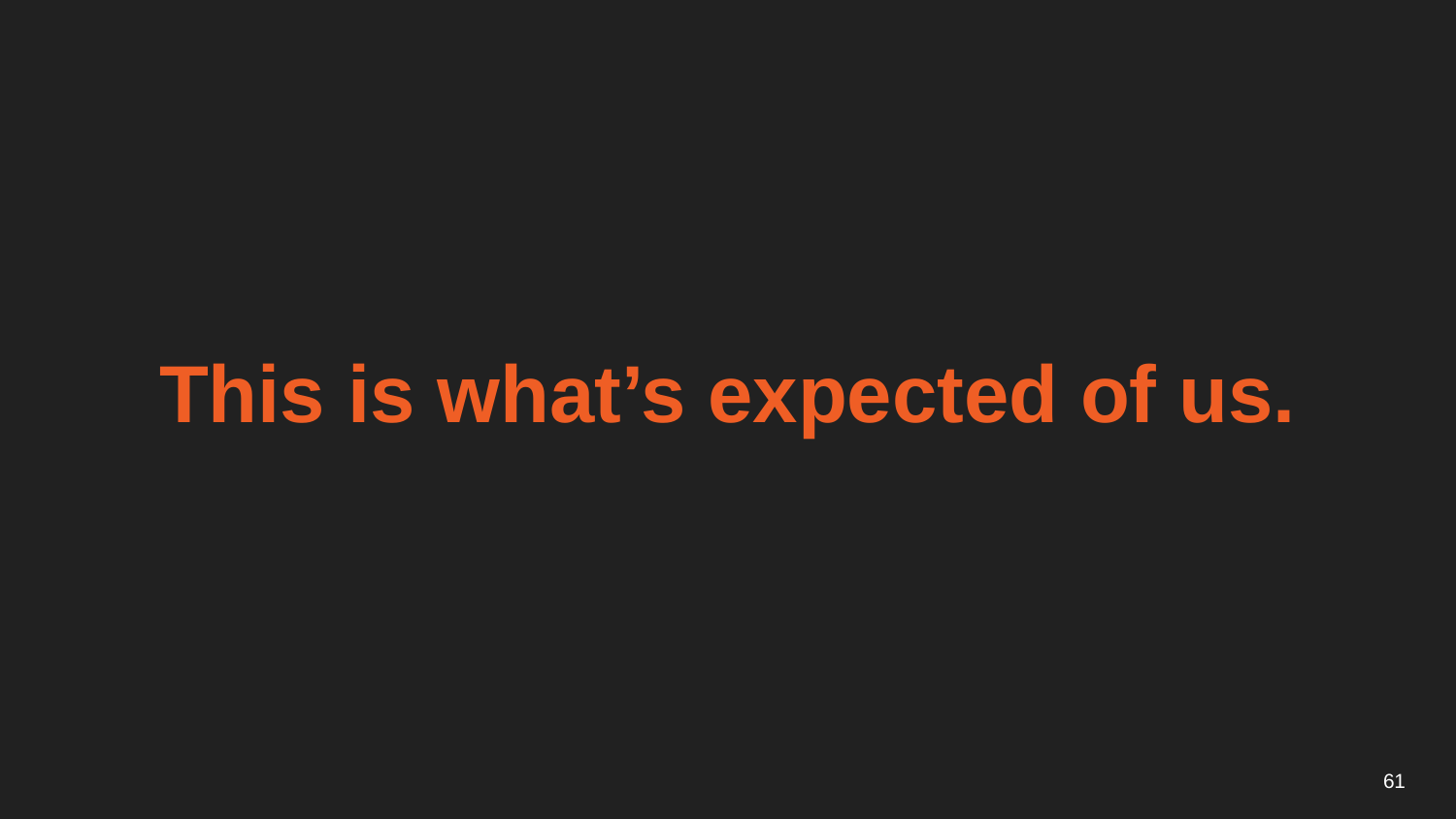

# This is what’s expected of us.
61